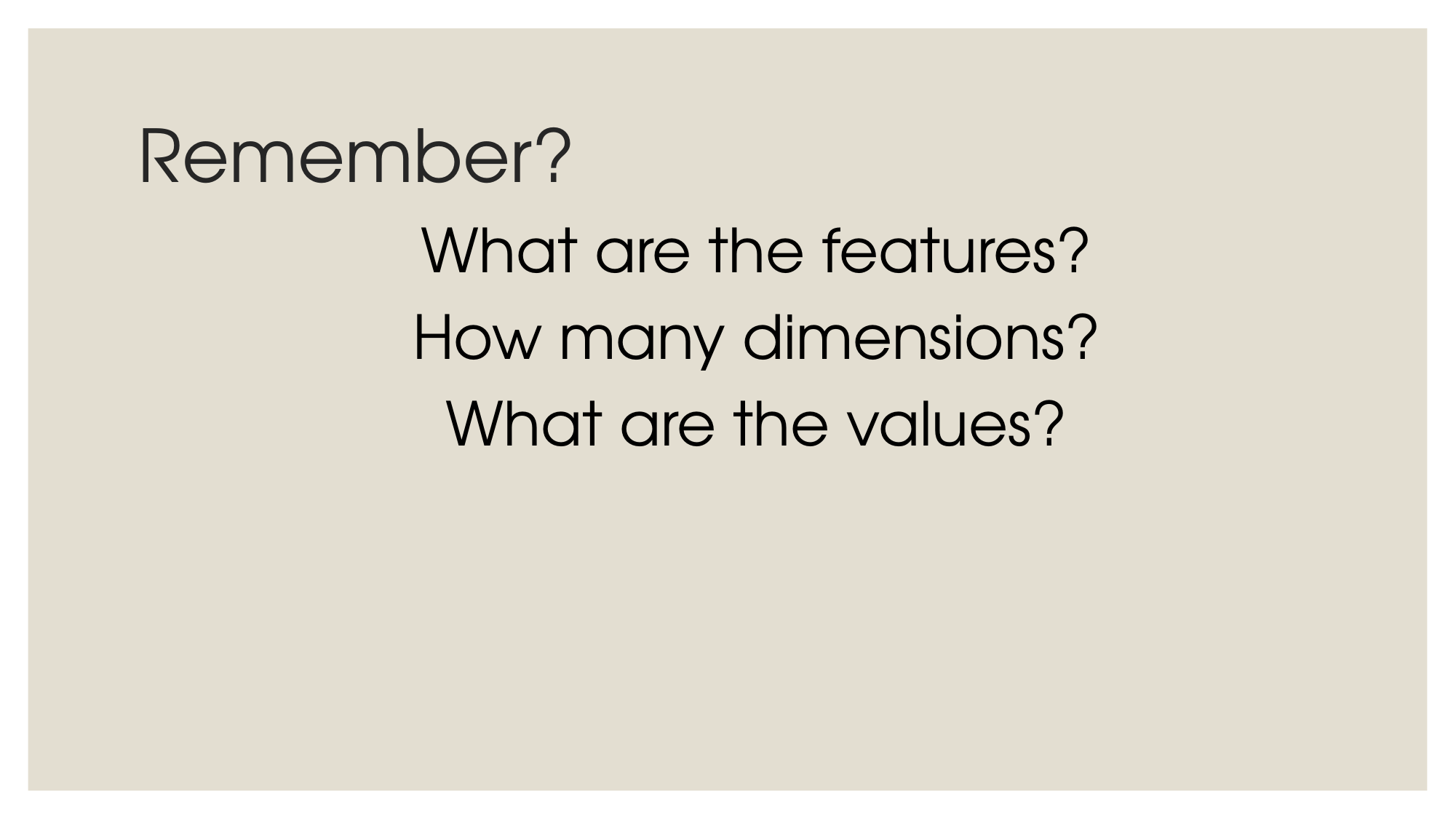

What are the features?
How many dimensions?
What are the values?
# Remember?